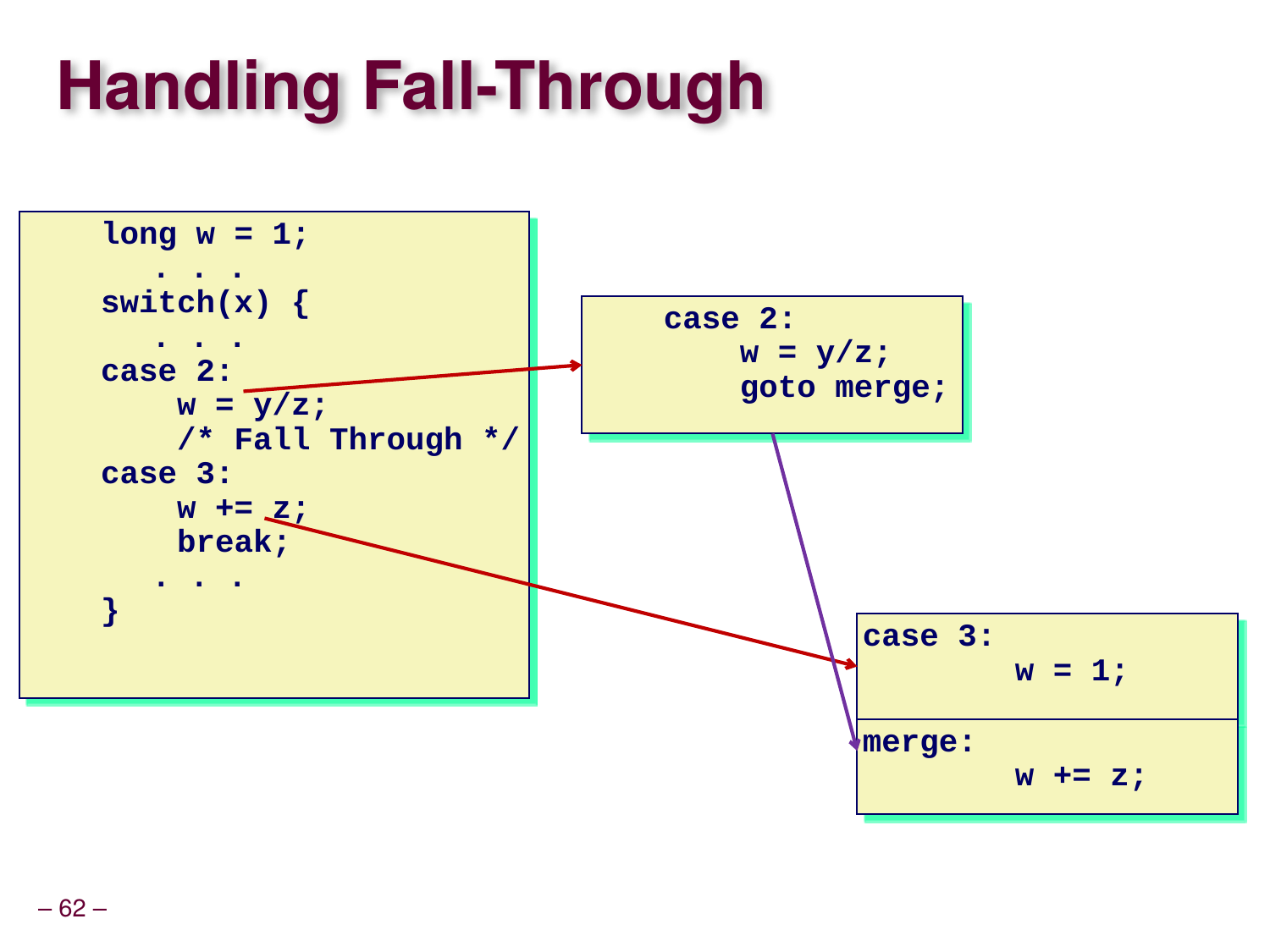

# Handling Fall-Through
    long w = 1;
	. . .
    switch(x) {
 	. . .
    case 2:
        w = y/z;
        /* Fall Through */
    case 3:
        w += z;
        break;
 	. . .
    }
    case 2:
        w = y/z;
        goto merge;
case 3:
        w = 1;

merge:
        w += z;